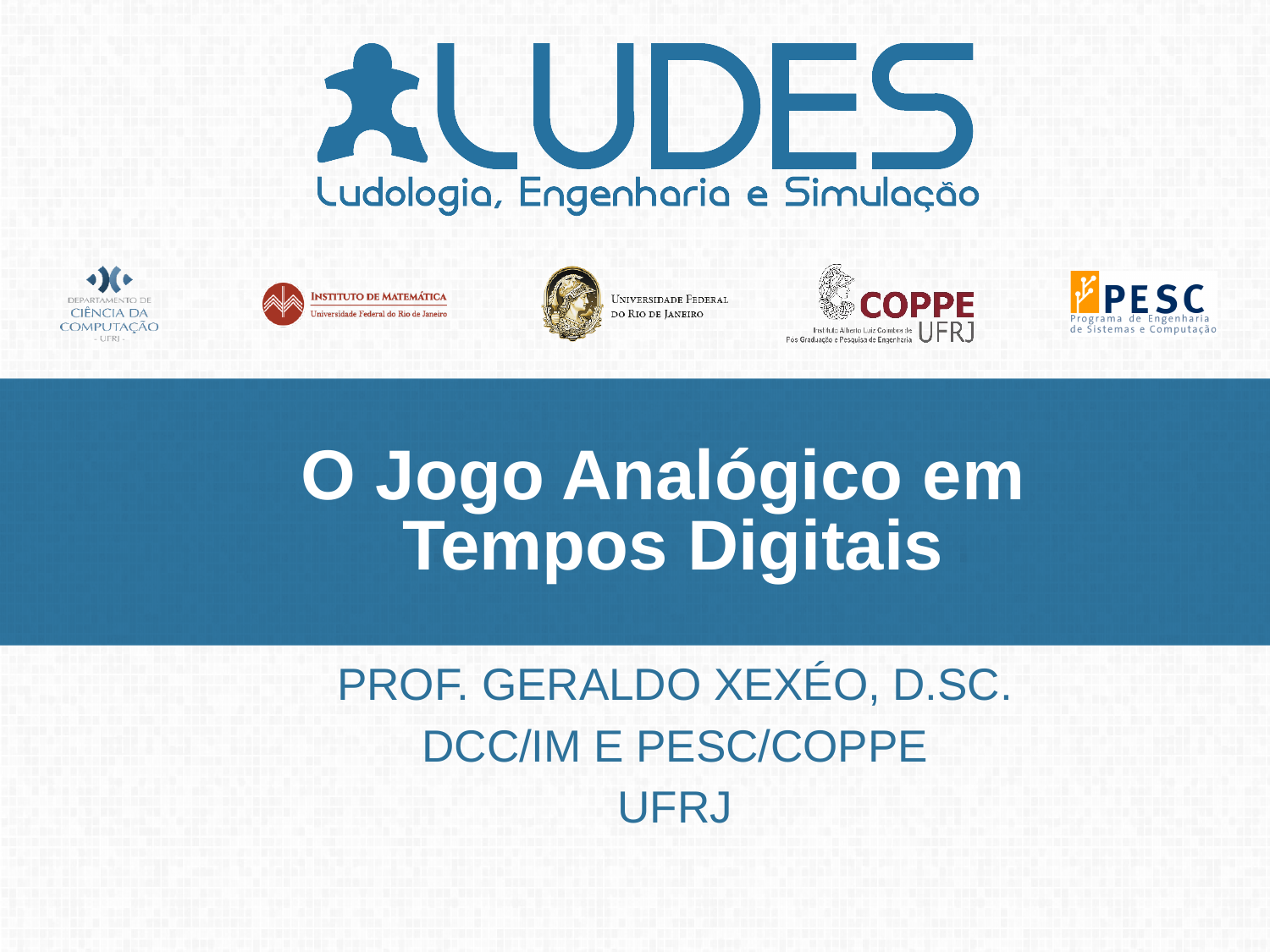

# O Jogo Analógico em Tempos Digitais
Prof. Geraldo Xexéo, D.Sc.
DCC/IM e PESC/COPPE
UFRJ